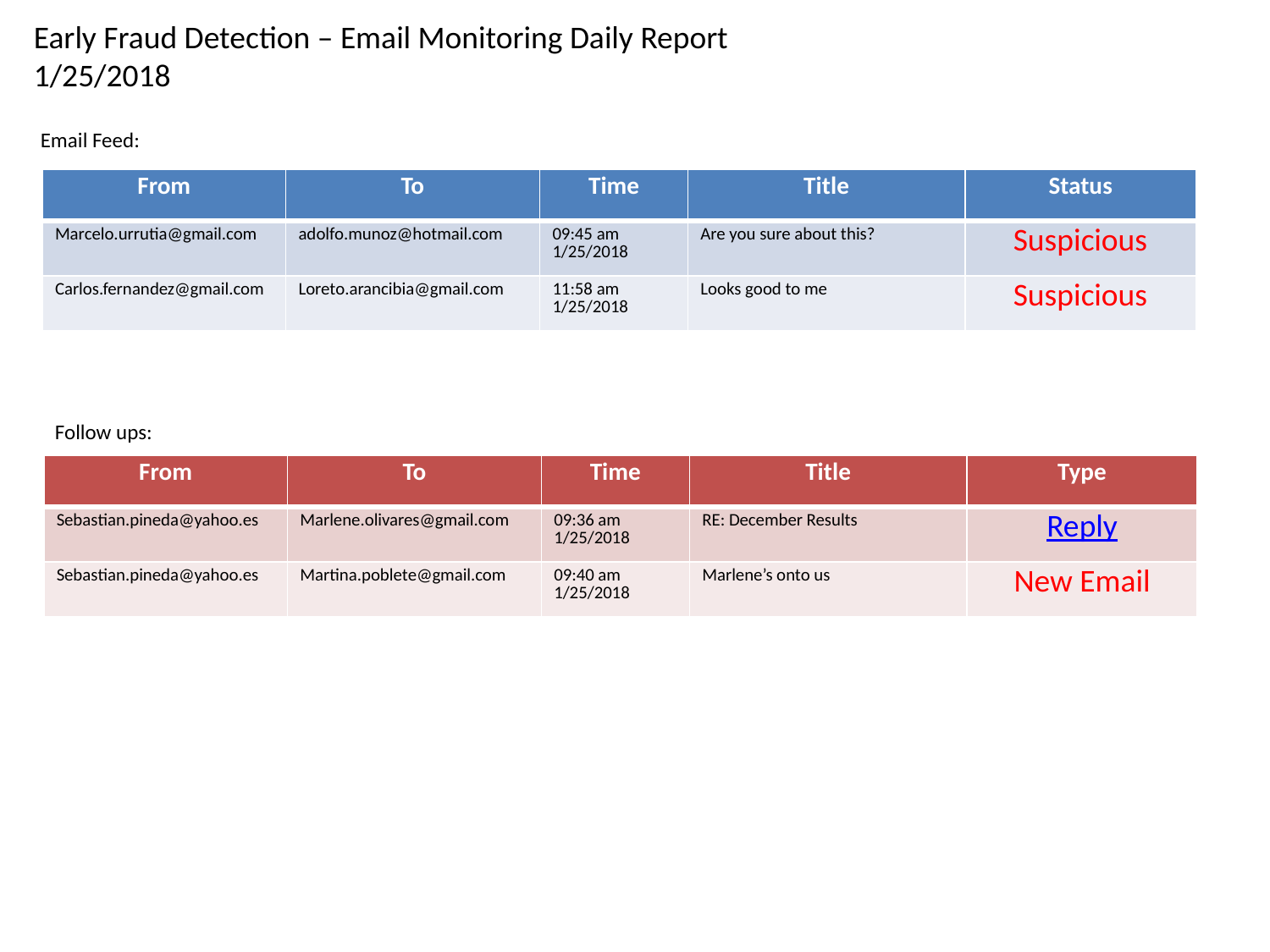

Early Fraud Detection – Email Monitoring Daily Report
1/25/2018

Email Feed:
| From | To | Time | Title | Status |
| --- | --- | --- | --- | --- |
| Marcelo.urrutia@gmail.com | adolfo.munoz@hotmail.com | 09:45 am 1/25/2018 | Are you sure about this? | Suspicious |
| Carlos.fernandez@gmail.com | Loreto.arancibia@gmail.com | 11:58 am 1/25/2018 | Looks good to me | Suspicious |
Follow ups:
| From | To | Time | Title | Type |
| --- | --- | --- | --- | --- |
| Sebastian.pineda@yahoo.es | Marlene.olivares@gmail.com | 09:36 am 1/25/2018 | RE: December Results | Reply |
| Sebastian.pineda@yahoo.es | Martina.poblete@gmail.com | 09:40 am 1/25/2018 | Marlene’s onto us | New Email |